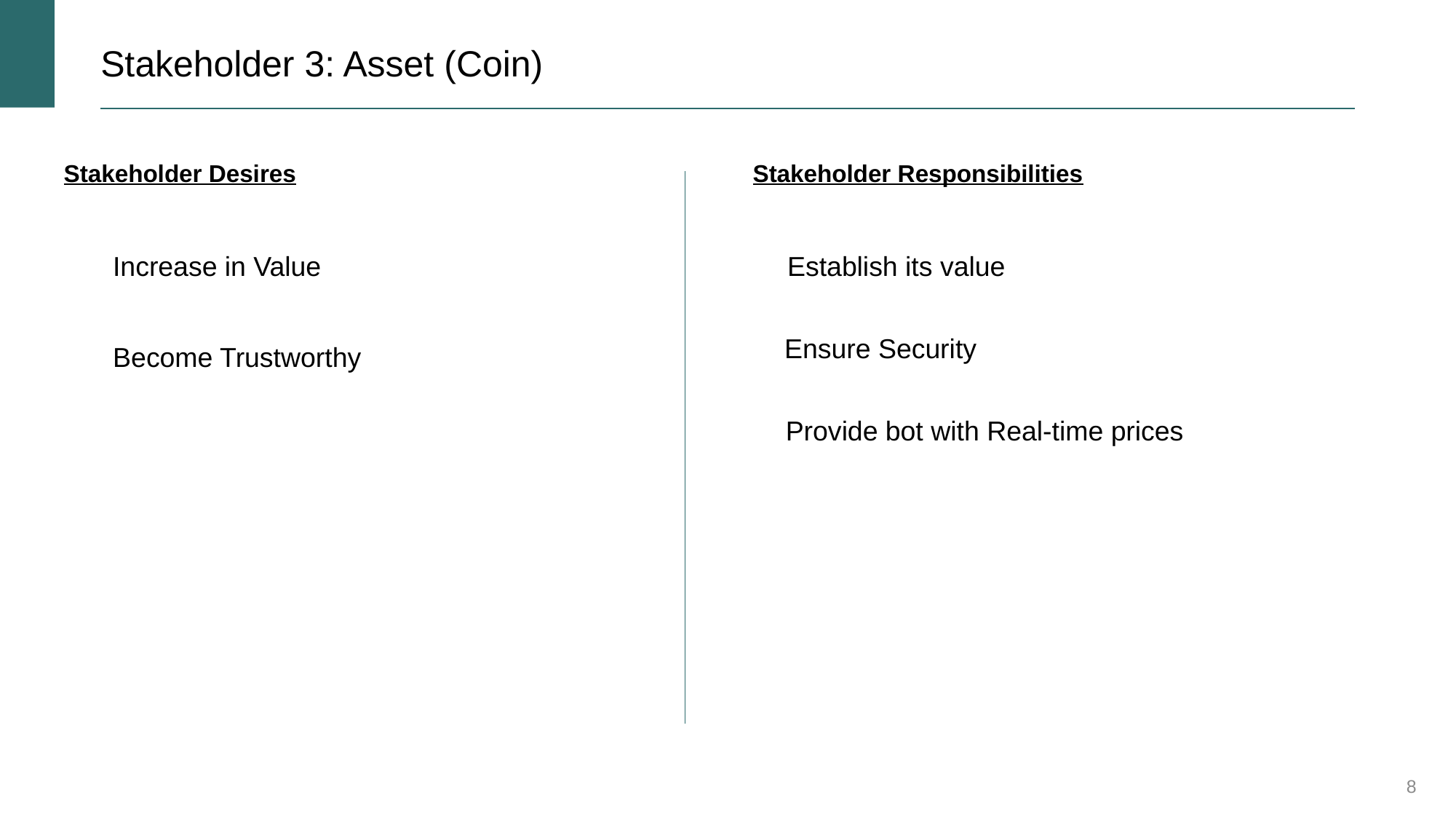

# Stakeholder 3: Asset (Coin)

Stakeholder Desires
Stakeholder Responsibilities
Increase in Value
Establish its value
Ensure Security
Become Trustworthy
Provide bot with Real-time prices

8